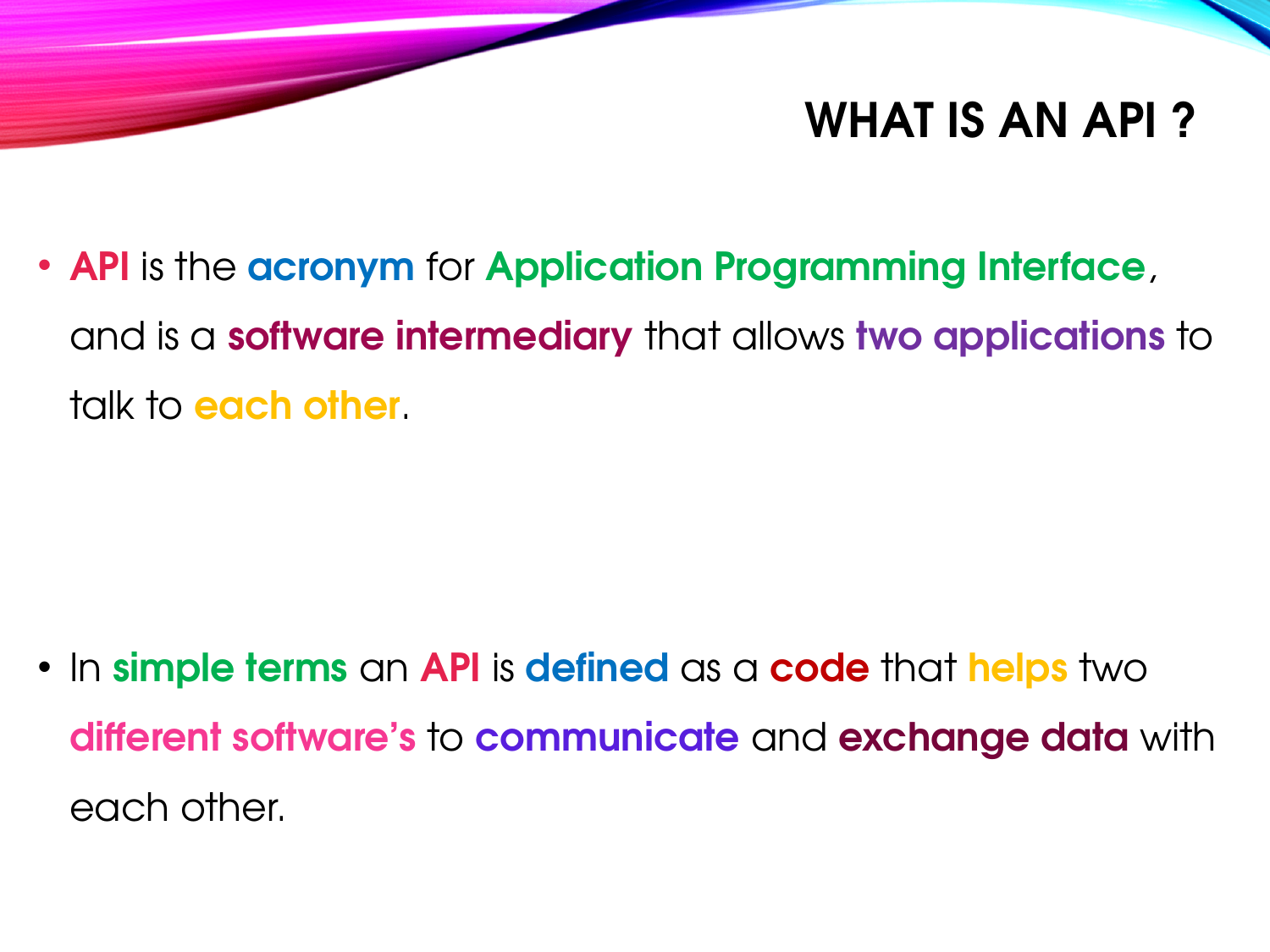

# What is an api ?
API is the acronym for Application Programming Interface, and is a software intermediary that allows two applications to talk to each other.

In simple terms an API is defined as a code that helps two different software’s to communicate and exchange data with each other.